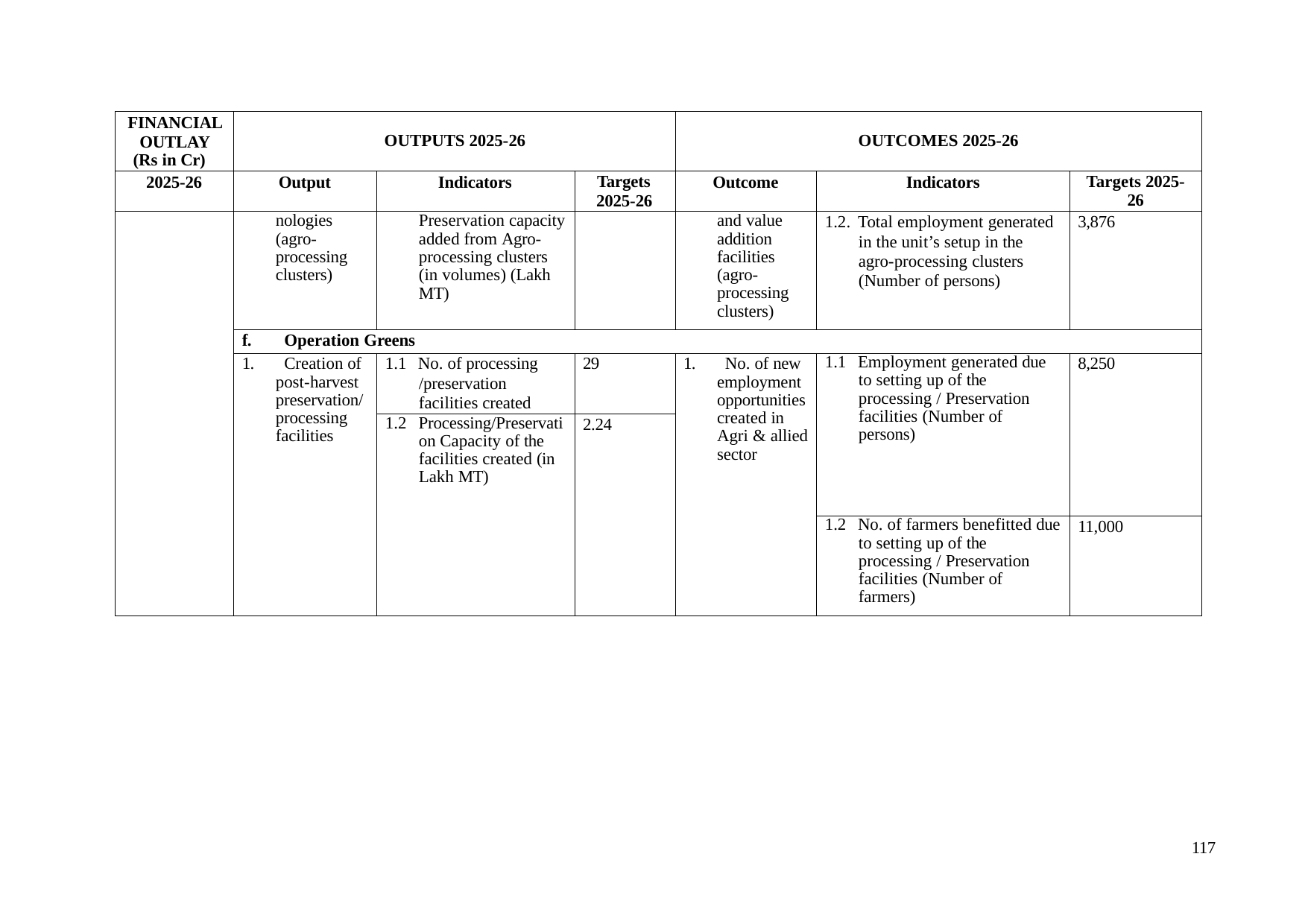

| FINANCIAL OUTLAY (Rs in Cr) | OUTPUTS 2025-26 |  |  | OUTCOMES 2025-26 |  |  |
| --- | --- | --- | --- | --- | --- | --- |
| 2025-26 | Output | Indicators | Targets 2025-26 | Outcome | Indicators | Targets 2025- 26 |
|  | nologies (agro- processing clusters) | Preservation capacity added from Agro- processing clusters (in volumes) (Lakh MT) |  | and value addition facilities (agro- processing clusters) | 1.2. Total employment generated in the unit’s setup in the agro-processing clusters (Number of persons) | 3,876 |
|  | f. Operation Greens |  |  |  |  |  |
|  | 1. Creation of post-harvest preservation/ processing facilities | 1.1 No. of processing /preservation facilities created | 29 | 1. No. of new employment opportunities created in Agri & allied sector | 1.1 Employment generated due to setting up of the processing / Preservation facilities (Number of persons) | 8,250 |
|  |  | 1.2 Processing/Preservati on Capacity of the facilities created (in Lakh MT) | 2.24 |  |  |  |
|  |  |  |  |  | 1.2 No. of farmers benefitted due to setting up of the processing / Preservation facilities (Number of farmers) | 11,000 |
117